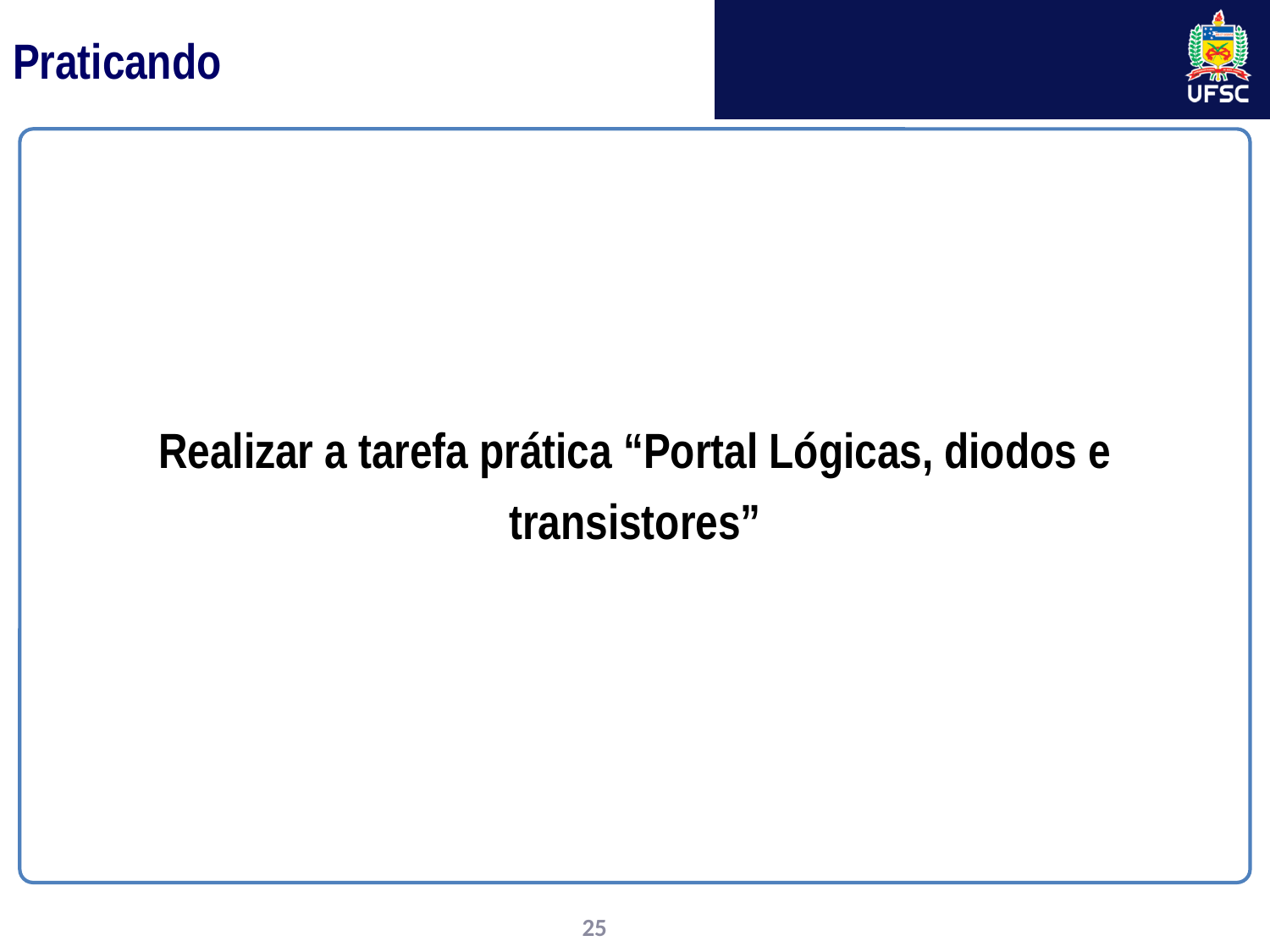

# Praticando

Realizar a tarefa prática “Portal Lógicas, diodos e transistores”
25